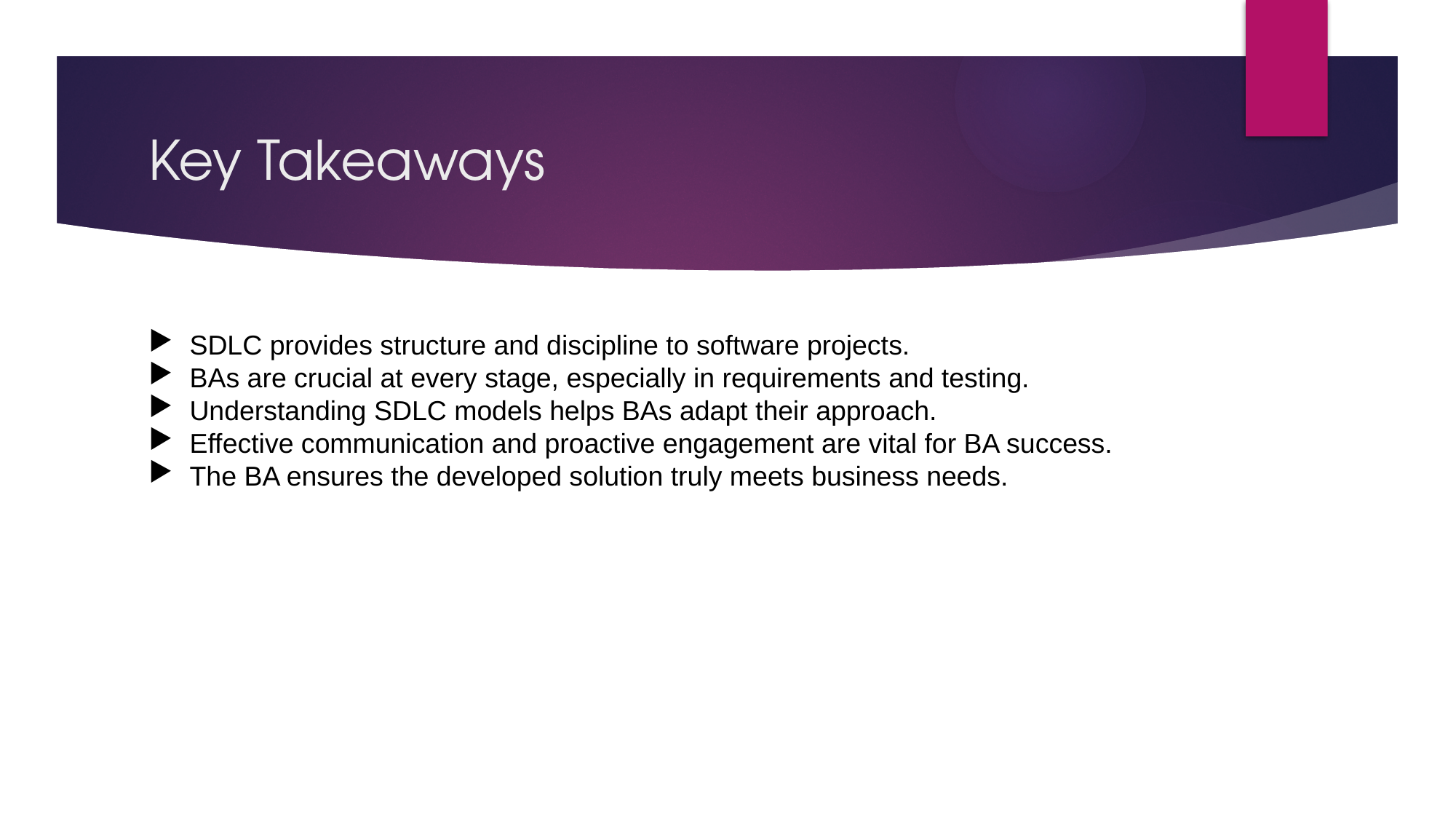

# Key Takeaways
SDLC provides structure and discipline to software projects.
BAs are crucial at every stage, especially in requirements and testing.
Understanding SDLC models helps BAs adapt their approach.
Effective communication and proactive engagement are vital for BA success.
The BA ensures the developed solution truly meets business needs.